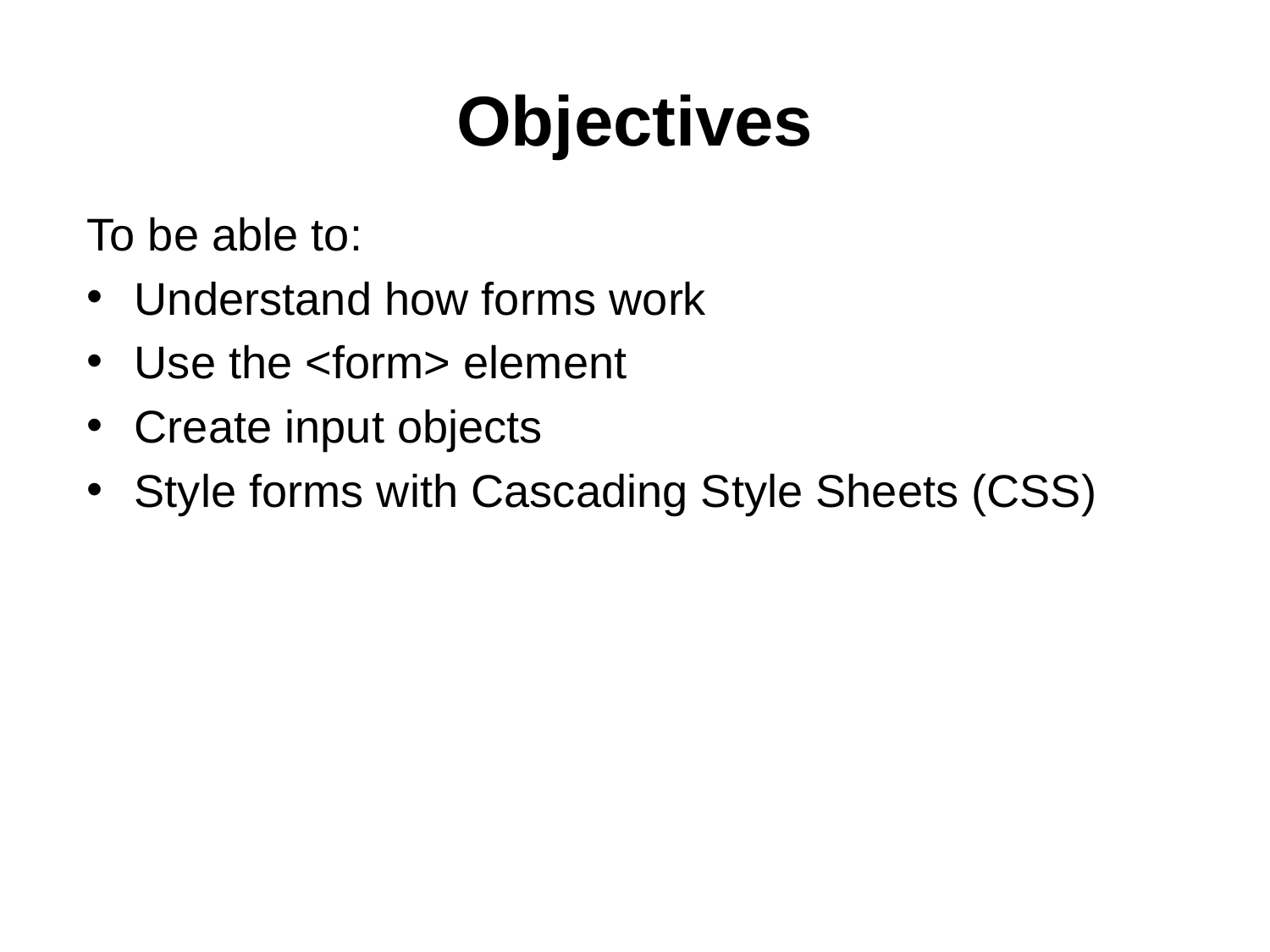

# Objectives
To be able to:
Understand how forms work
Use the <form> element
Create input objects
Style forms with Cascading Style Sheets (CSS)